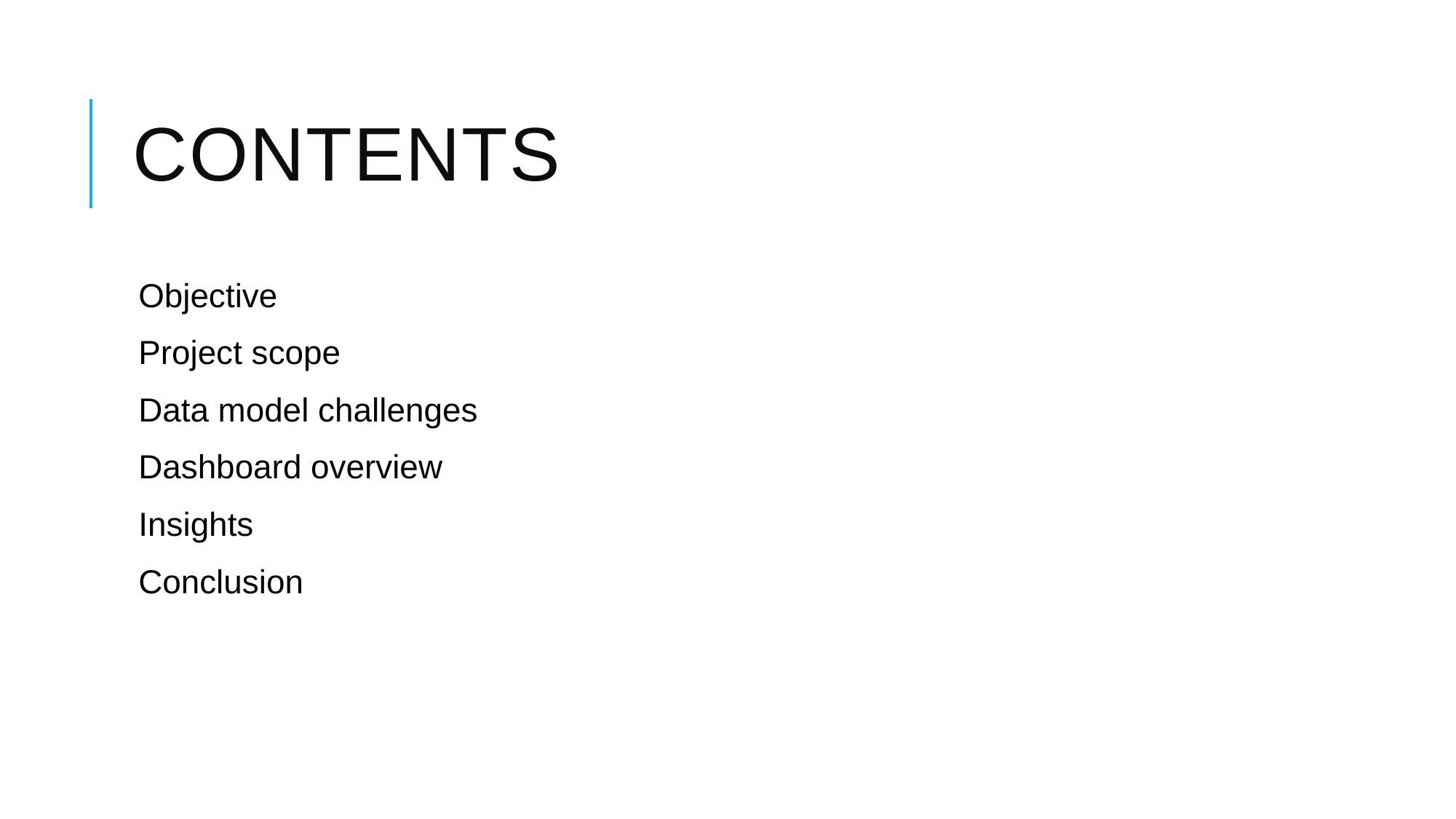

# Contents
Objective
Project scope
Data model challenges
Dashboard overview
Insights
Conclusion